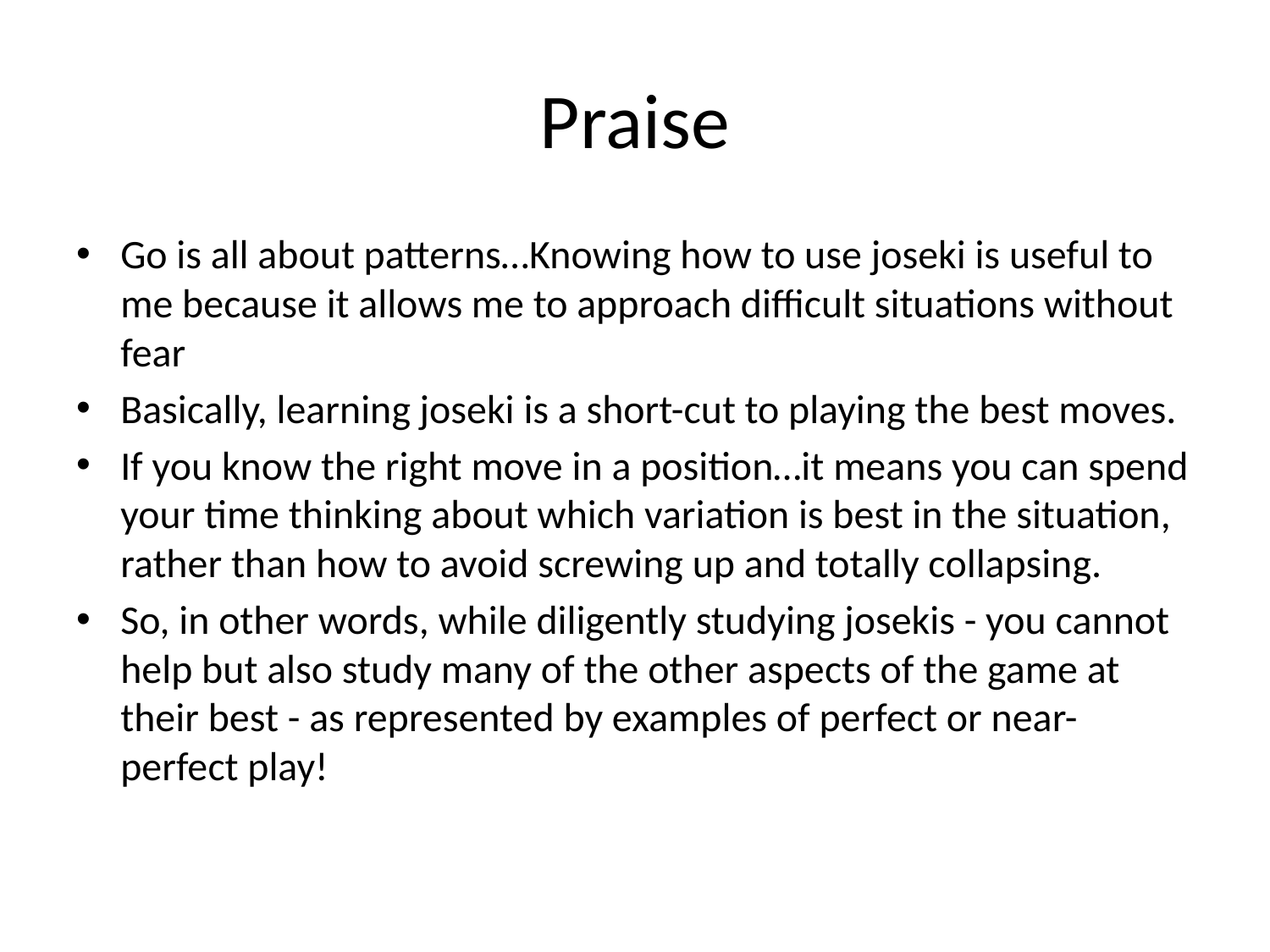

# Praise
Go is all about patterns…Knowing how to use joseki is useful to me because it allows me to approach difficult situations without fear
Basically, learning joseki is a short-cut to playing the best moves.
If you know the right move in a position…it means you can spend your time thinking about which variation is best in the situation, rather than how to avoid screwing up and totally collapsing.
So, in other words, while diligently studying josekis - you cannot help but also study many of the other aspects of the game at their best - as represented by examples of perfect or near-perfect play!